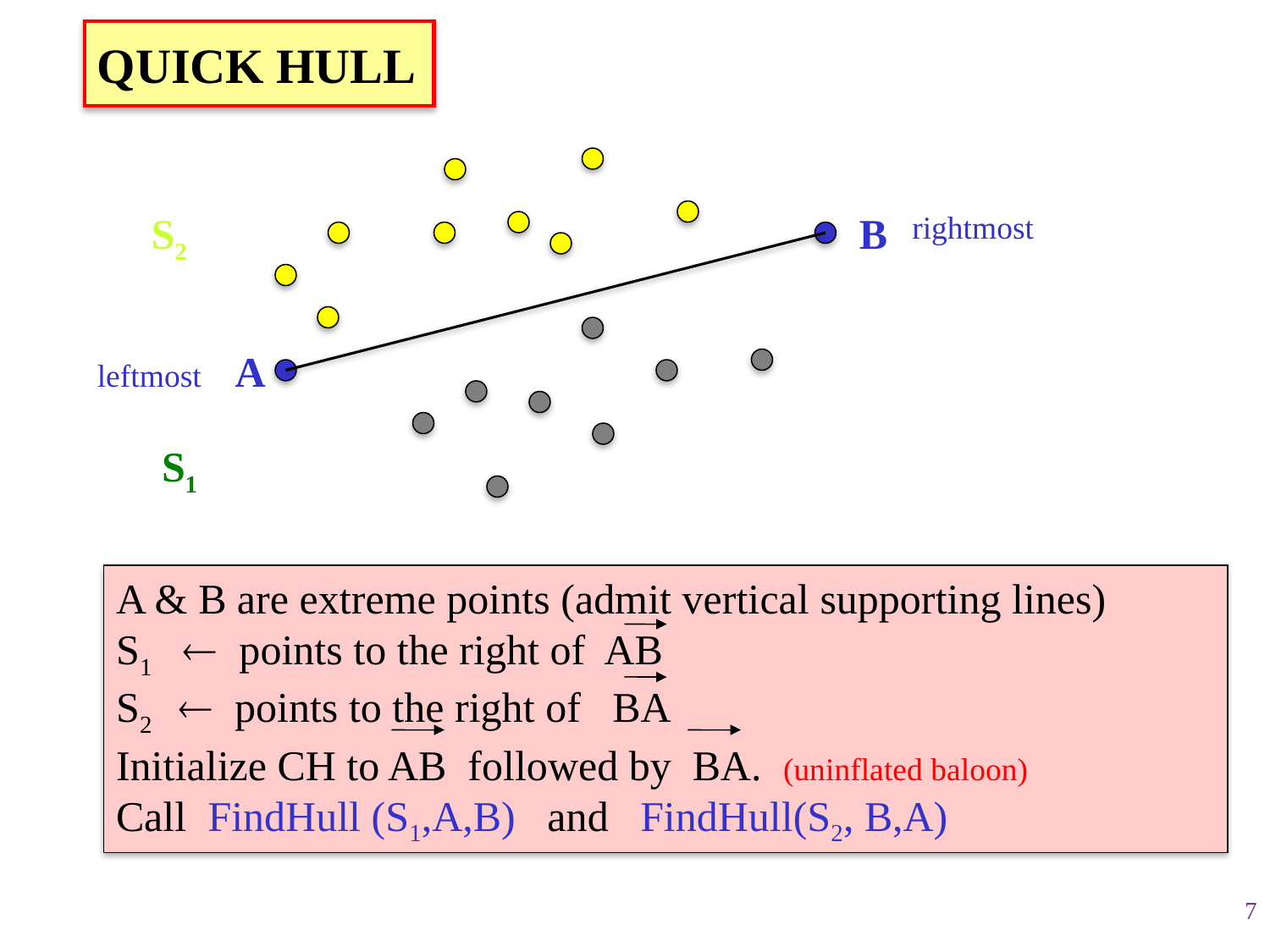

# QUICK HULL

S2

B
rightmost

A
leftmost

S1

A & B are extreme points (admit vertical supporting lines)
S1   ←  points to the right of  AB
S2   ←  points to the right of   BA
Initialize CH to AB  followed by  BA.  (uninflated baloon)
Call  FindHull (S1,A,B)   and   FindHull(S2, B,A)

7